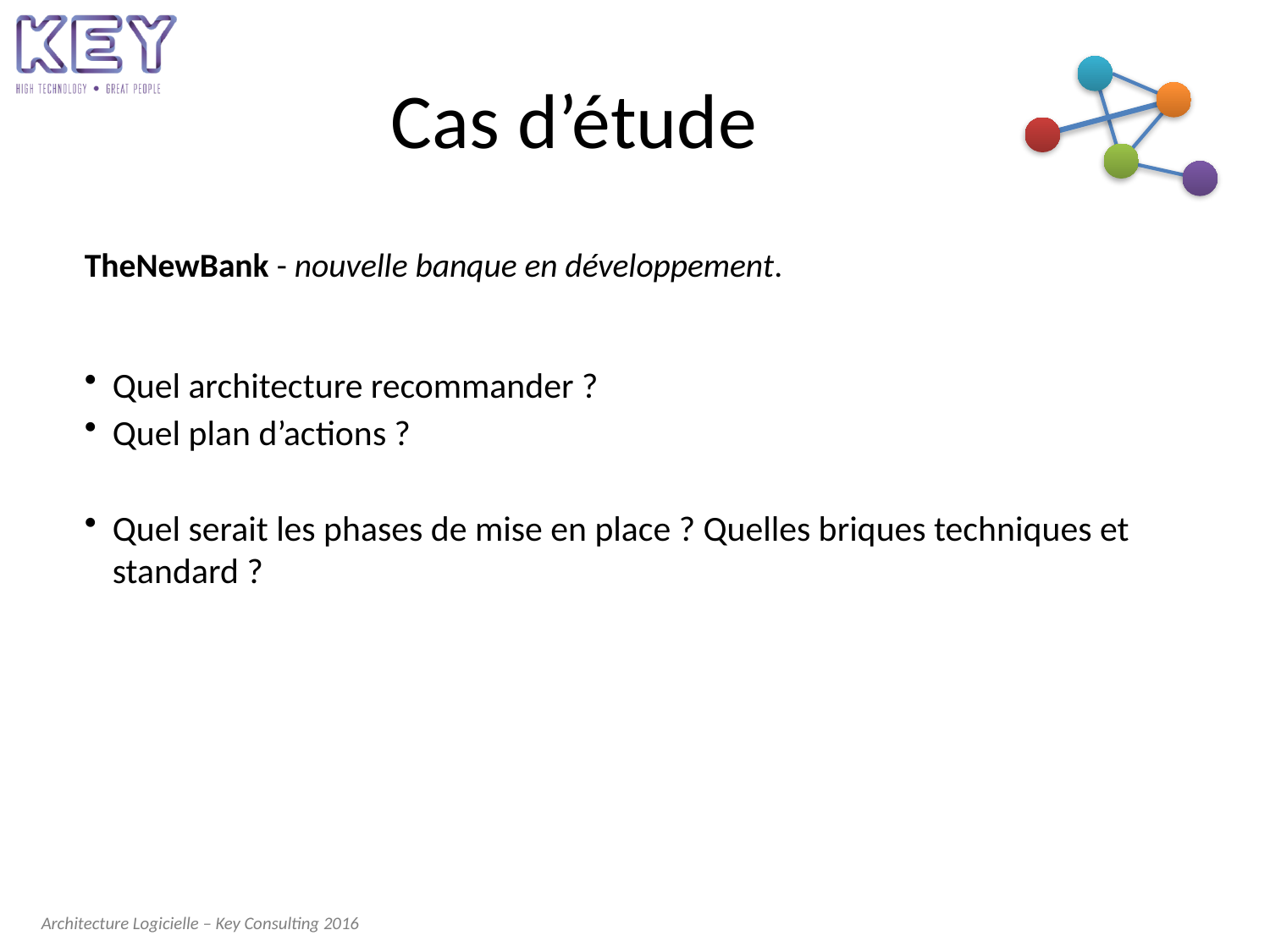

# Cas d’étude

TheNewBank - nouvelle banque en développement.

Quel architecture recommander ?
Quel plan d’actions ?

Quel serait les phases de mise en place ? Quelles briques techniques et standard ?

177